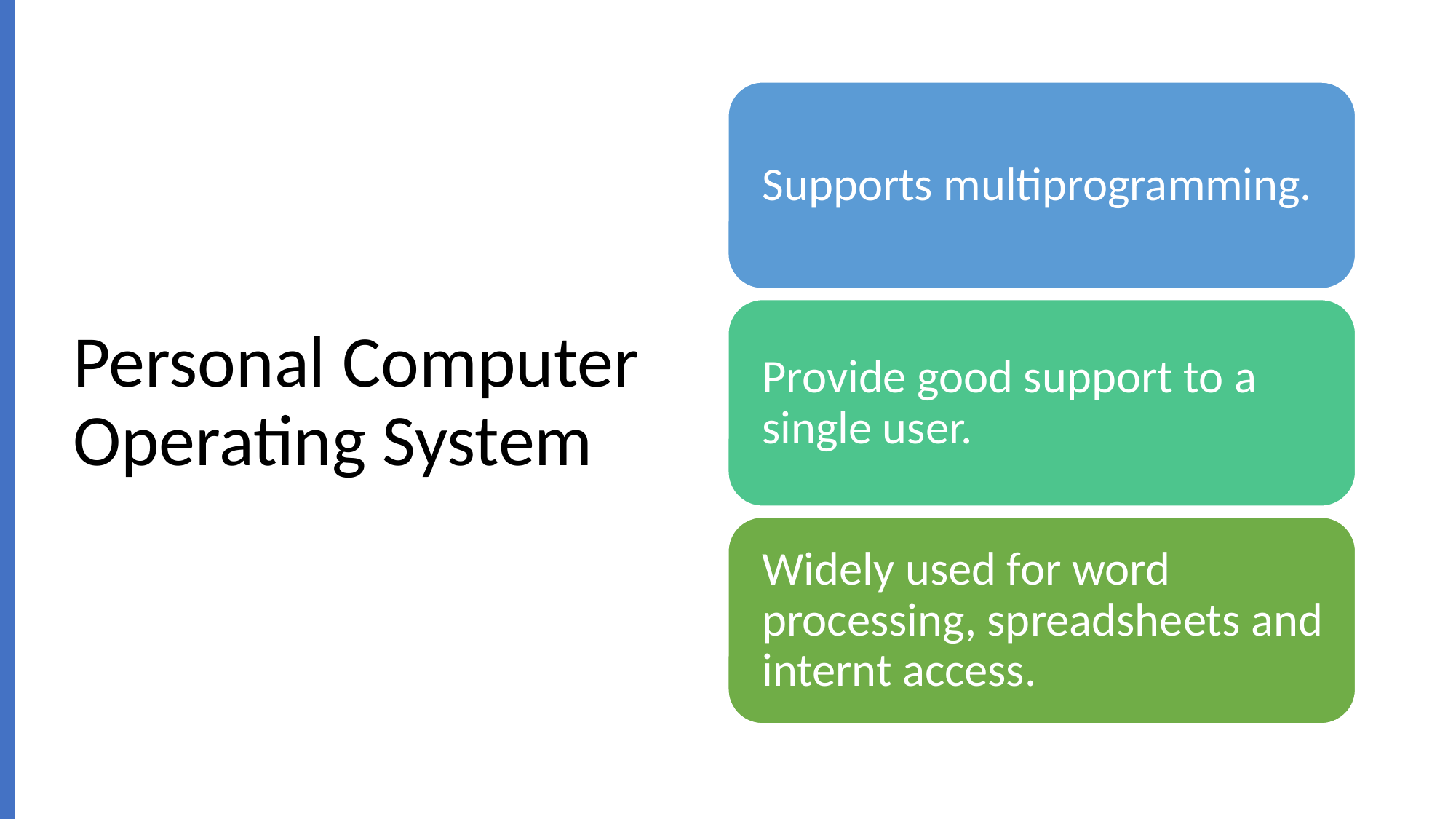

# Personal Computer Operating System
Supports multiprogramming.
Provide good support to a single user.
Widely used for word processing, spreadsheets and internt access.